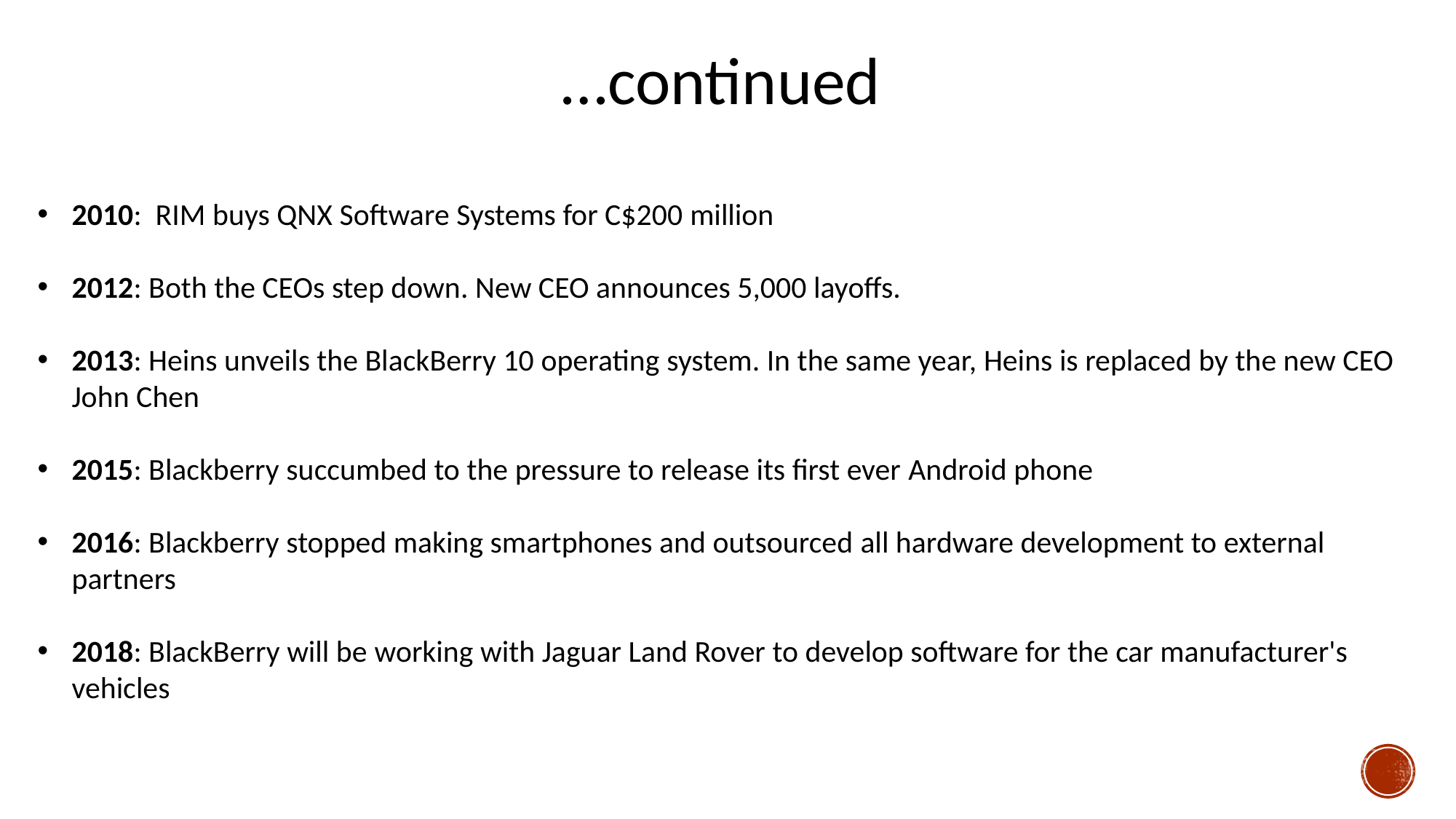

…continued
2010:  RIM buys QNX Software Systems for C$200 million

2012: Both the CEOs step down. New CEO announces 5,000 layoffs.

2013: Heins unveils the BlackBerry 10 operating system. In the same year, Heins is replaced by the new CEO John Chen

2015: Blackberry succumbed to the pressure to release its first ever Android phone
​
2016: Blackberry stopped making smartphones and outsourced all hardware development to external partners​

2018: BlackBerry will be working with Jaguar Land Rover to develop software for the car manufacturer's vehicles​